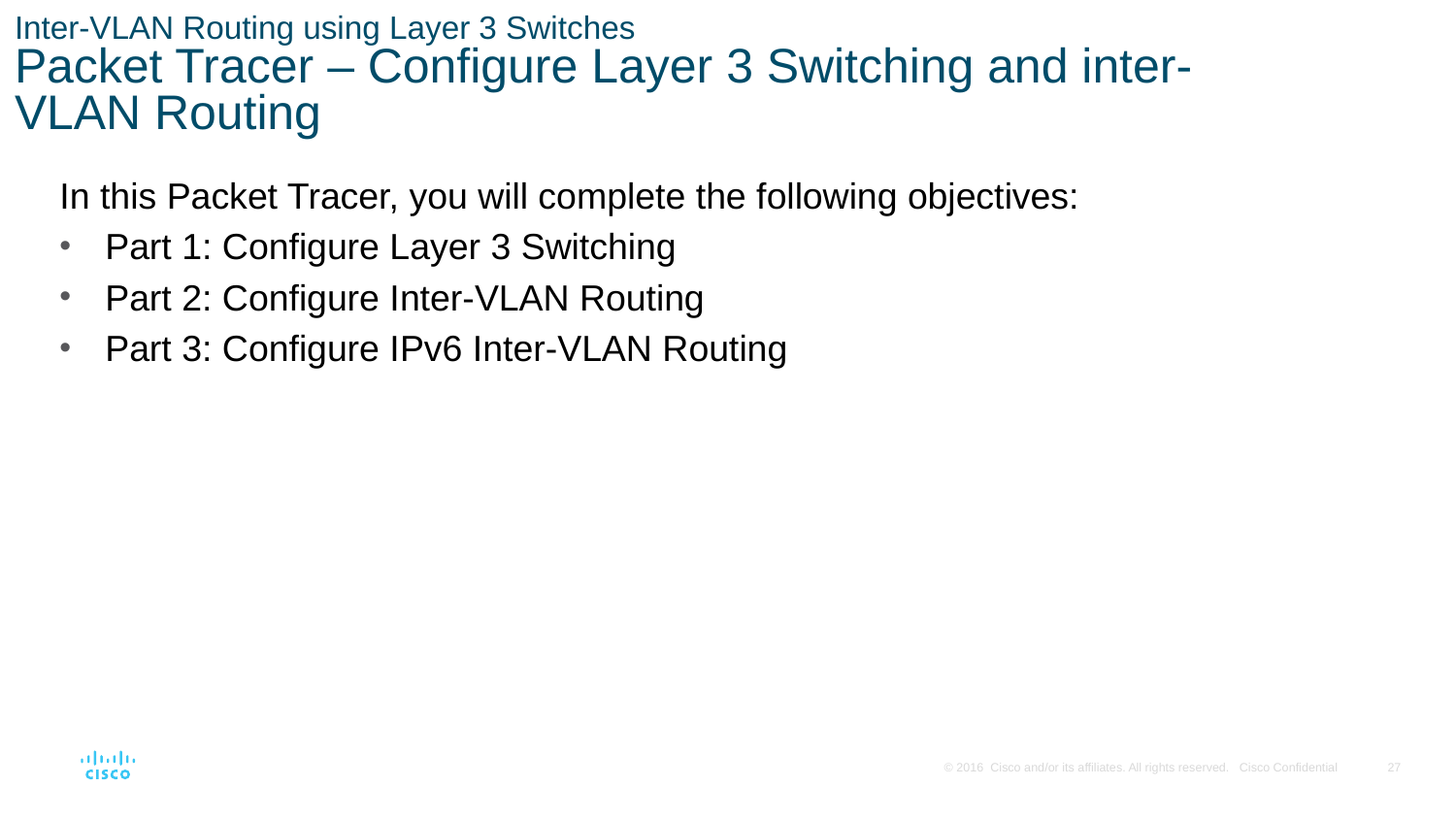

# Inter-VLAN Routing using Layer 3 Switches Packet Tracer – Configure Layer 3 Switching and inter-VLAN Routing
In this Packet Tracer, you will complete the following objectives:
Part 1: Configure Layer 3 Switching
Part 2: Configure Inter-VLAN Routing
Part 3: Configure IPv6 Inter-VLAN Routing